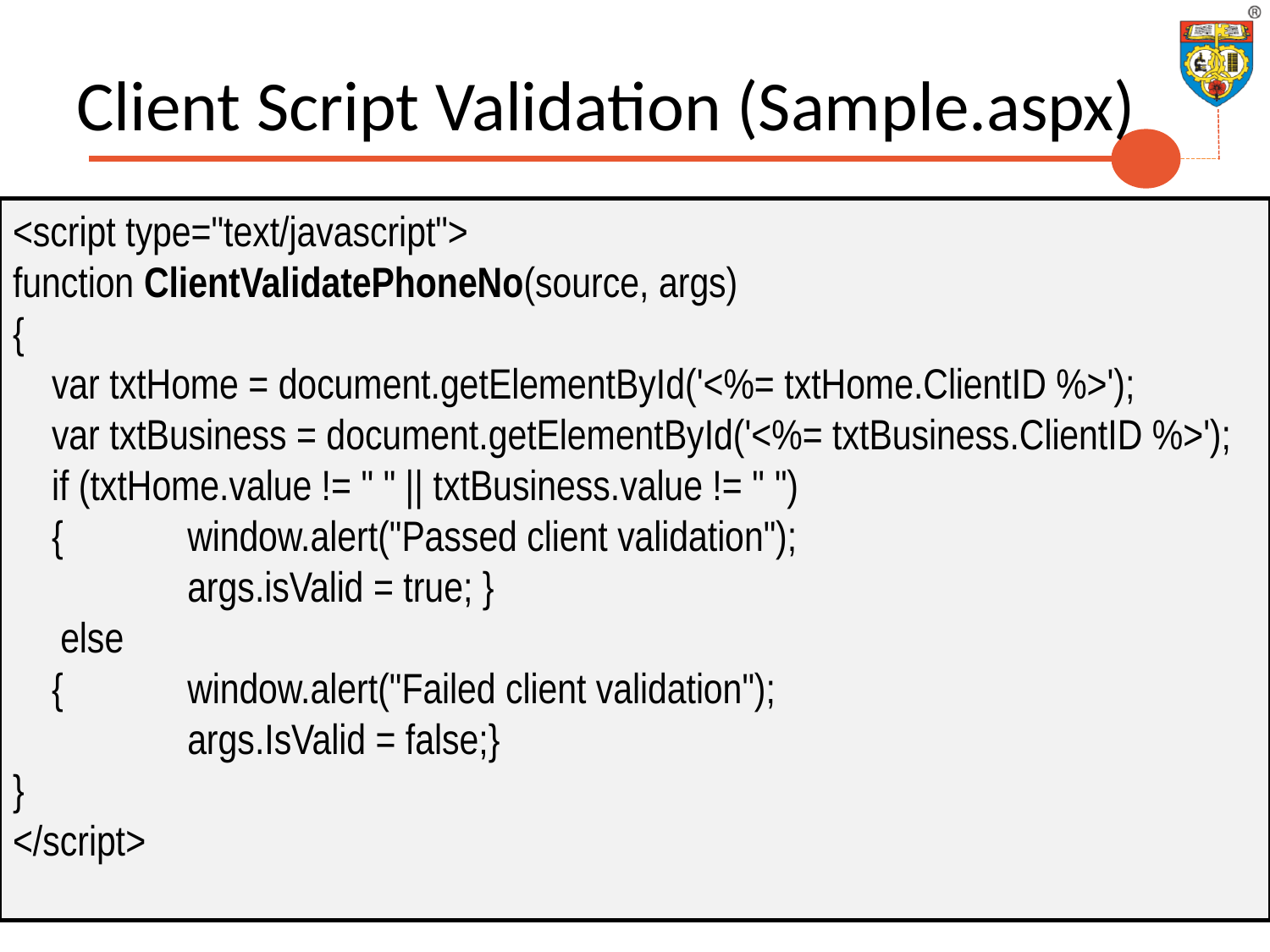

# Client Script Validation (Sample.aspx)
<script type="text/javascript">
function ClientValidatePhoneNo(source, args)
{
    var txtHome = document.getElementById('<%= txtHome.ClientID %>');
    var txtBusiness = document.getElementById('<%= txtBusiness.ClientID %>');
    if (txtHome.value != " " || txtBusiness.value != " ")
    {	window.alert("Passed client validation");
    		args.isValid = true; }
    	else
    {	window.alert("Failed client validation");
    		args.IsValid = false;}
}
</script>